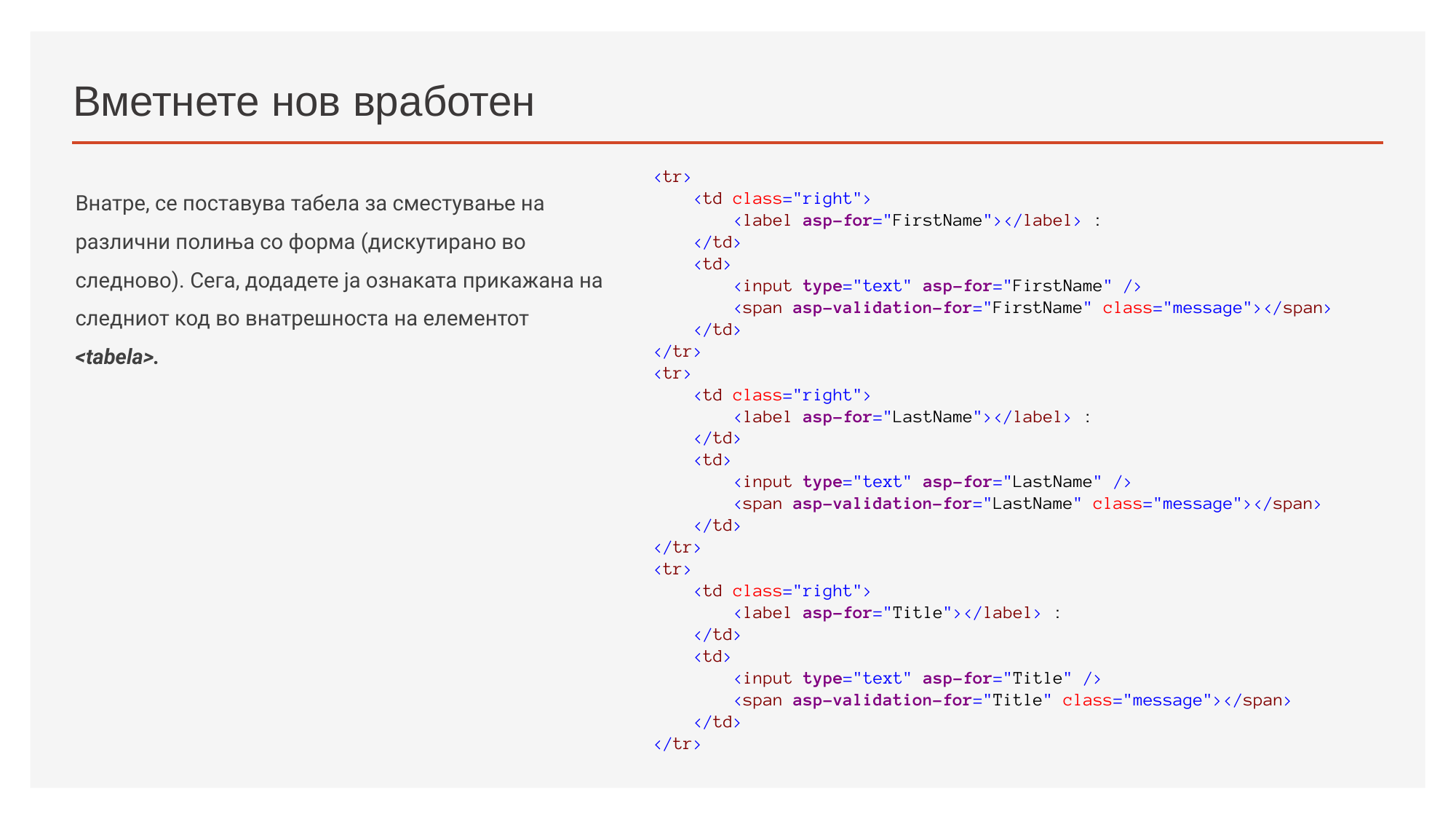

# Вметнете нов вработен
        <tr>
            <td class="right">
                <label asp-for="FirstName"></label> :
            </td>
            <td>
                <input type="text" asp-for="FirstName" />
                <span asp-validation-for="FirstName" class="message"></span>
            </td>
        </tr>
        <tr>
            <td class="right">
                <label asp-for="LastName"></label> :
            </td>
            <td>
                <input type="text" asp-for="LastName" />
                <span asp-validation-for="LastName" class="message"></span>
            </td>
        </tr>
        <tr>
            <td class="right">
                <label asp-for="Title"></label> :
            </td>
            <td>
                <input type="text" asp-for="Title" />
                <span asp-validation-for="Title" class="message"></span>
            </td>
        </tr>
Внатре, се поставува табела за сместување на различни полиња со форма (дискутирано во следново). Сега, додадете ја ознаката прикажана на следниот код во внатрешноста на елементот <tabela>.